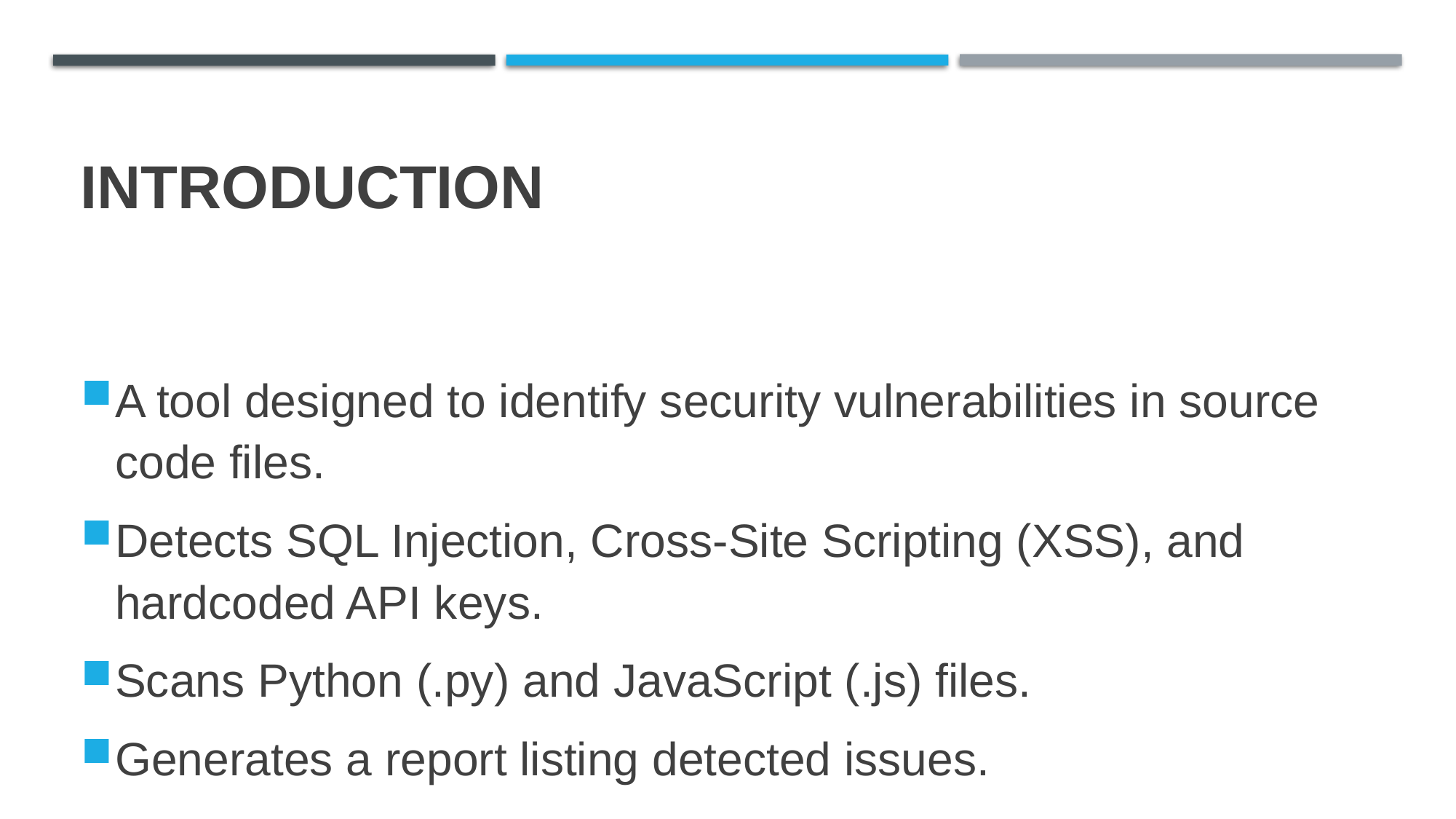

# INTRODUCTION

A tool designed to identify security vulnerabilities in source code files.
Detects SQL Injection, Cross-Site Scripting (XSS), and hardcoded API keys.
Scans Python (.py) and JavaScript (.js) files.
Generates a report listing detected issues.